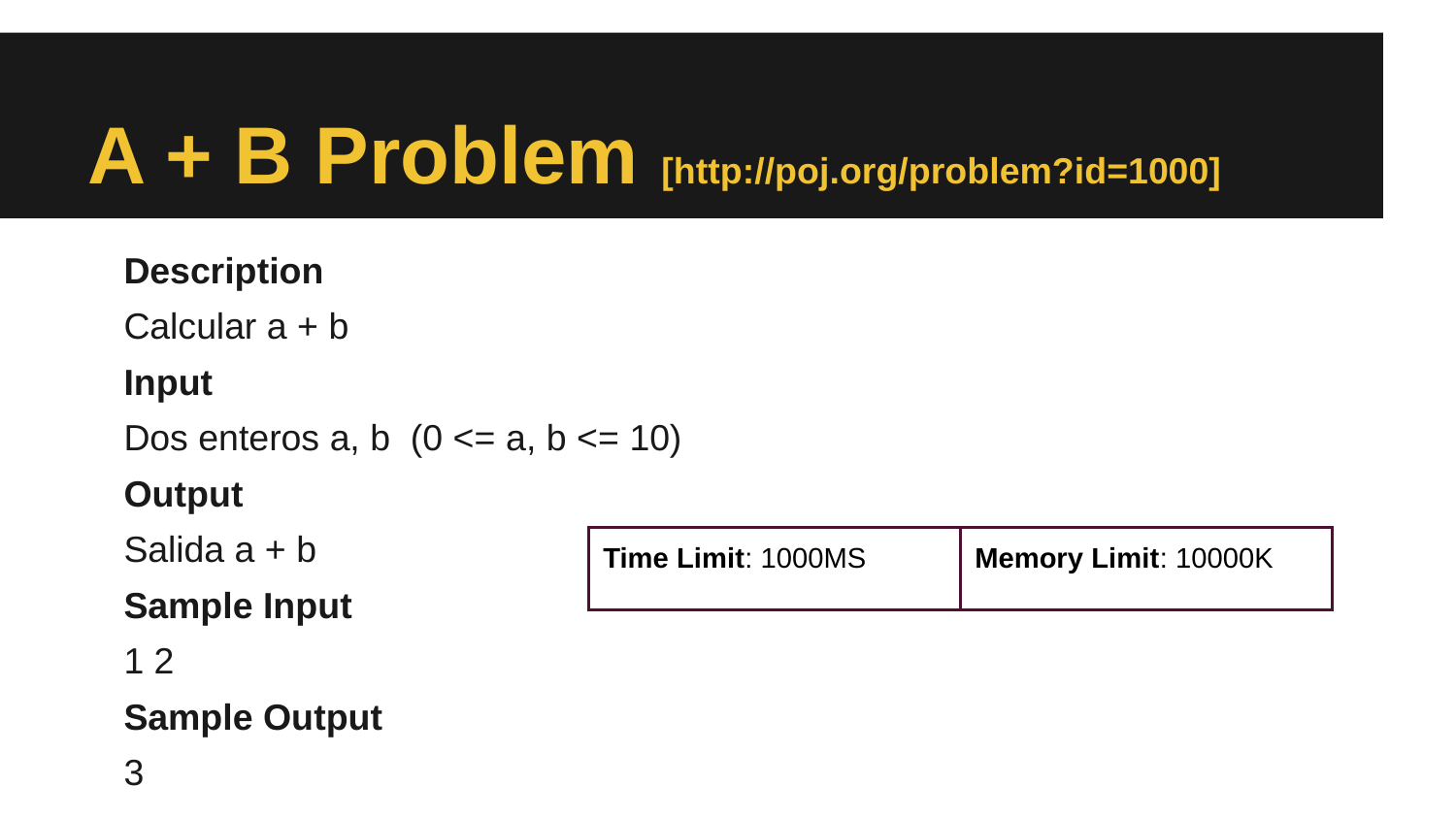

# A + B Problem [http://poj.org/problem?id=1000]
Description
Calcular a + b
Input
Dos enteros a, b  (0 <= a, b <= 10)
Output
Salida a + b
Sample Input
1 2
Sample Output
3

| Time Limit: 1000MS | Memory Limit: 10000K |
| --- | --- |